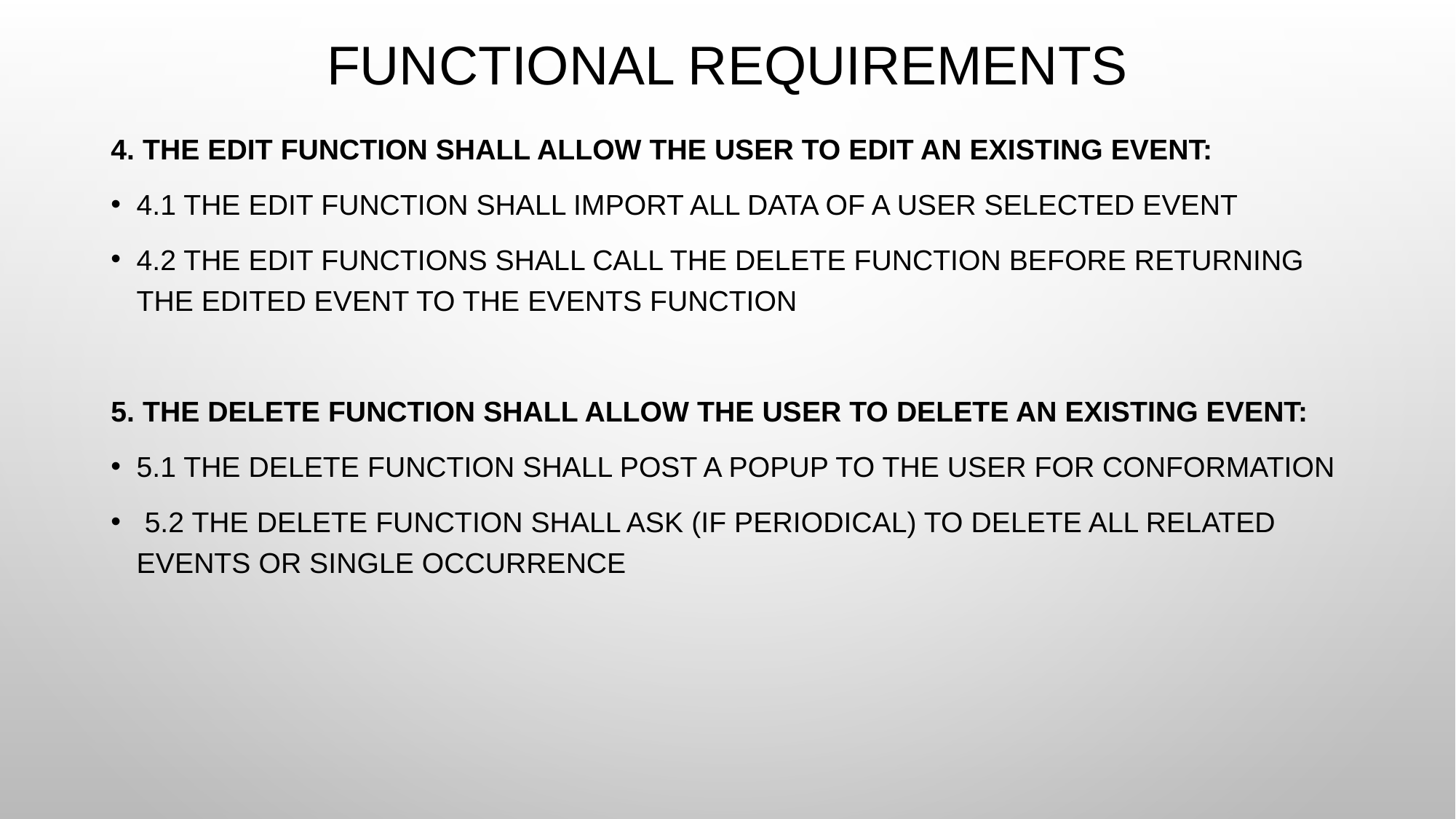

# Functional Requirements
4. The edit function shall allow the user to edit an existing event:
4.1 The edit function shall import all data of a user selected event
4.2 The edit functions shall call the delete function before returning the edited event to the events function

5. The delete function shall allow the user to delete an existing event:
5.1 The delete function shall post a popup to the user for conformation
 5.2 The delete function shall ask (if periodical) to delete all related events or single occurrence